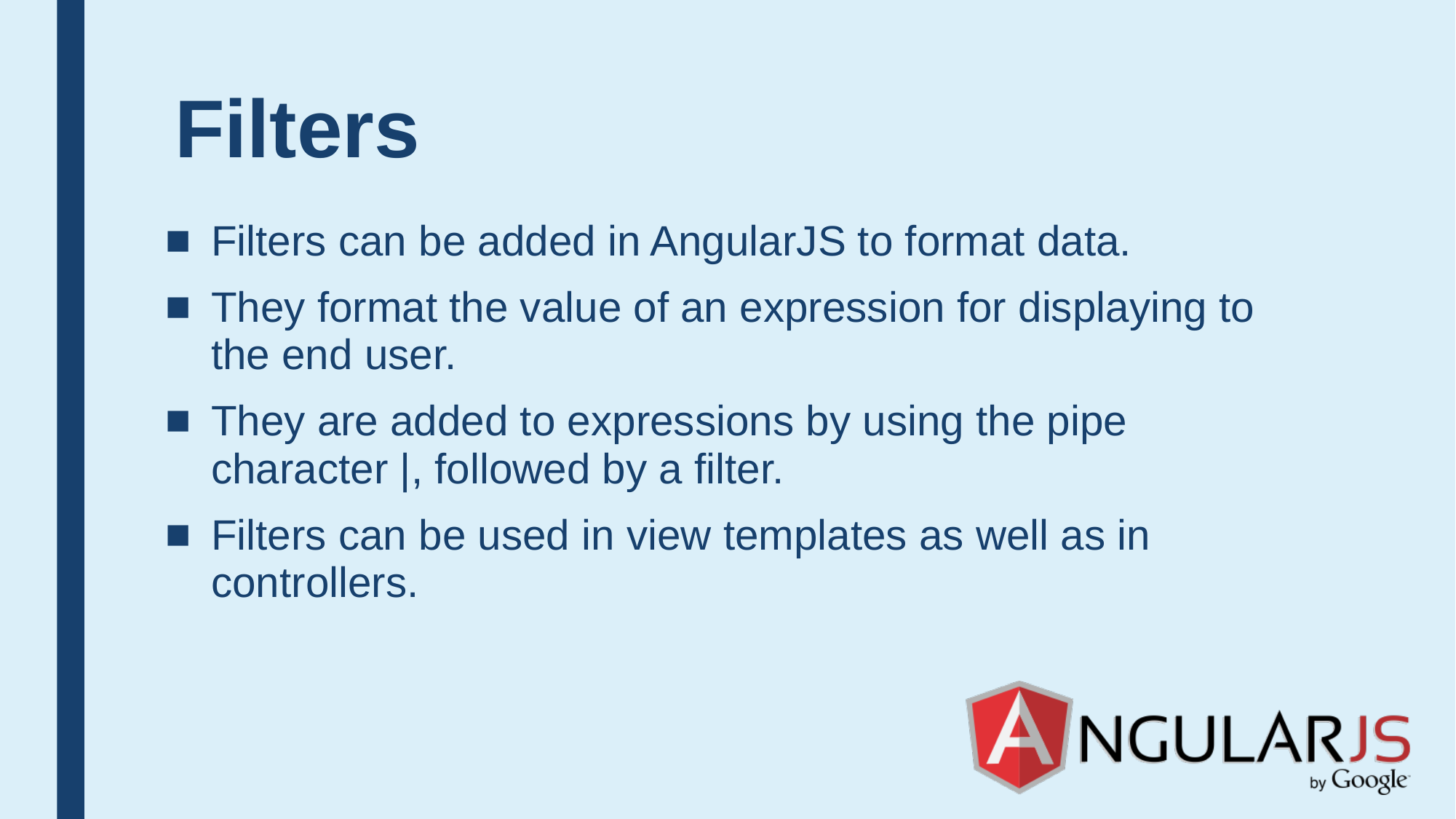

# Filters
Filters can be added in AngularJS to format data.
They format the value of an expression for displaying to the end user.
They are added to expressions by using the pipe character |, followed by a filter.
Filters can be used in view templates as well as in controllers.